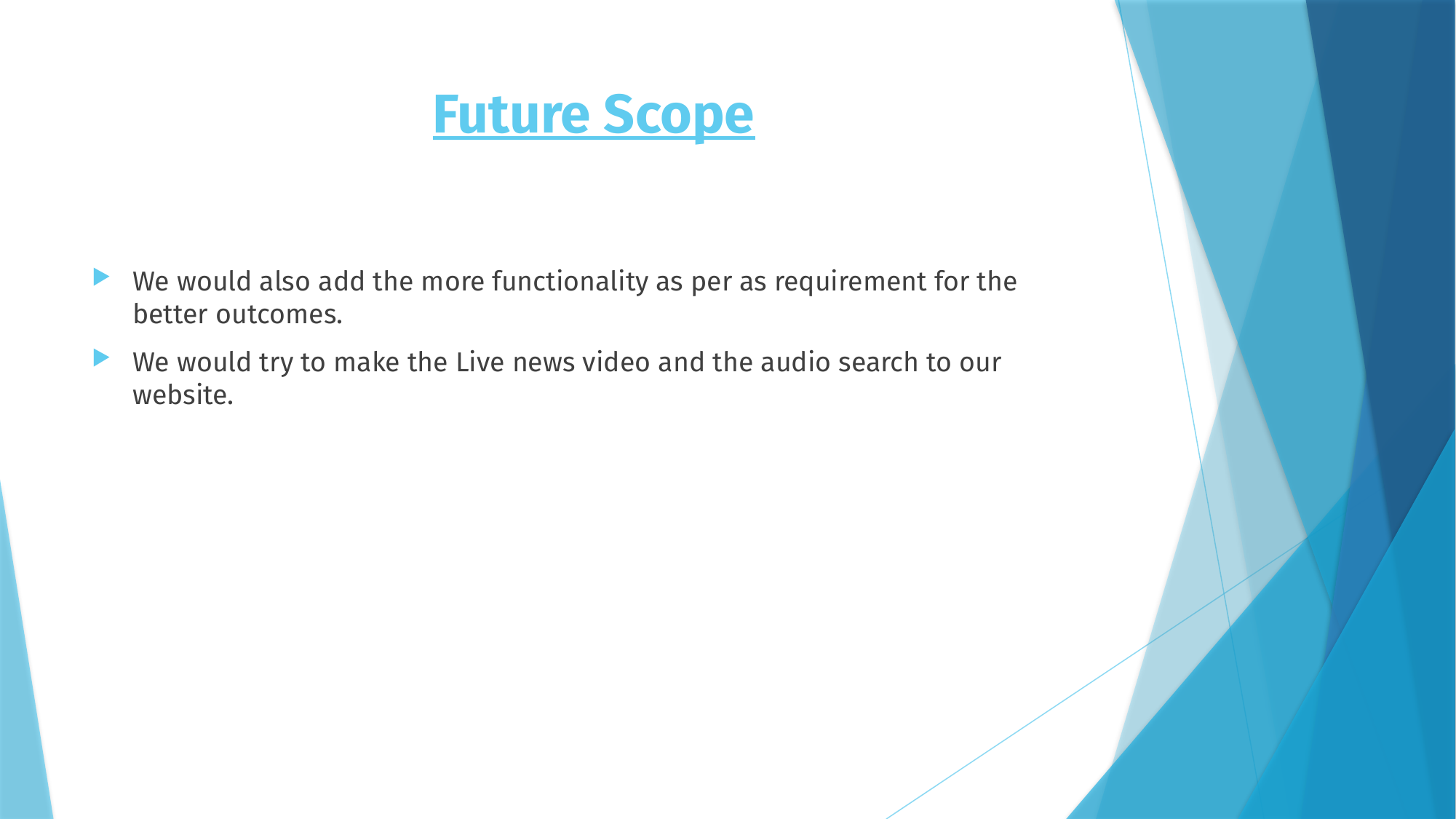

# Future Scope
We would also add the more functionality as per as requirement for the better outcomes.
We would try to make the Live news video and the audio search to our website.